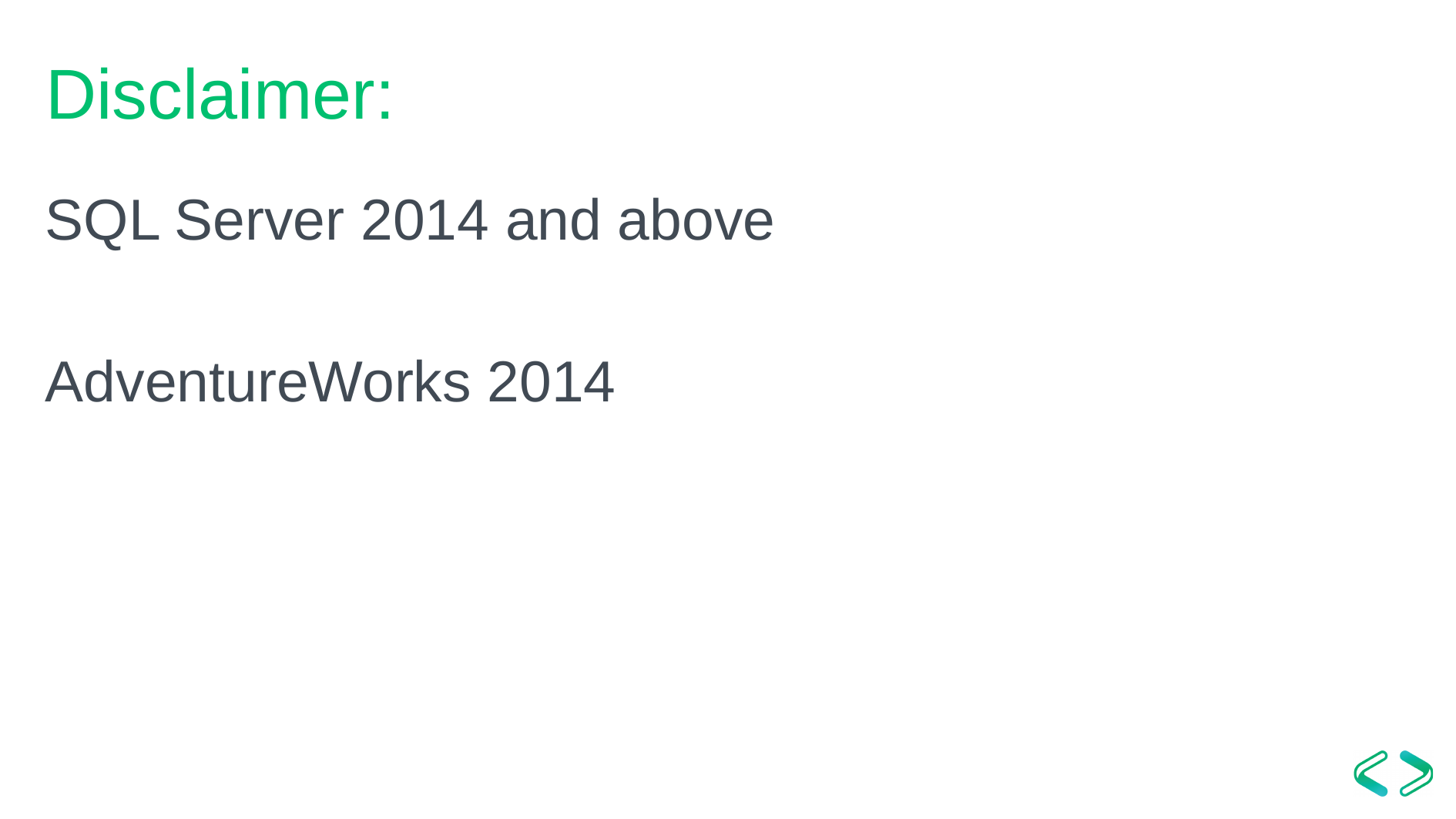

DBA-Art.com
# Disclaimer:
SQL Server 2014 and above

AdventureWorks 2014